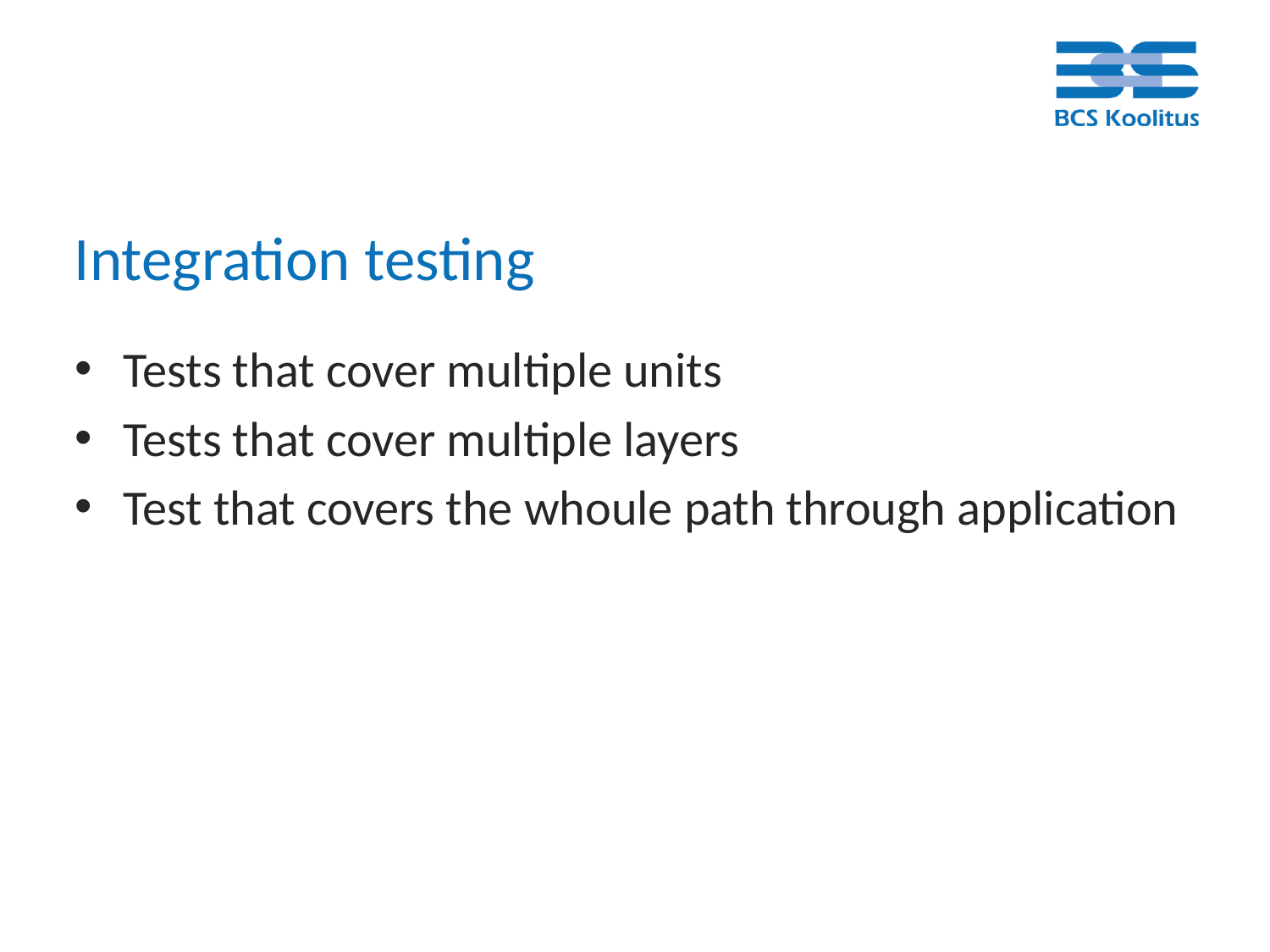

# Integration testing
Tests that cover multiple units
Tests that cover multiple layers
Test that covers the whoule path through application